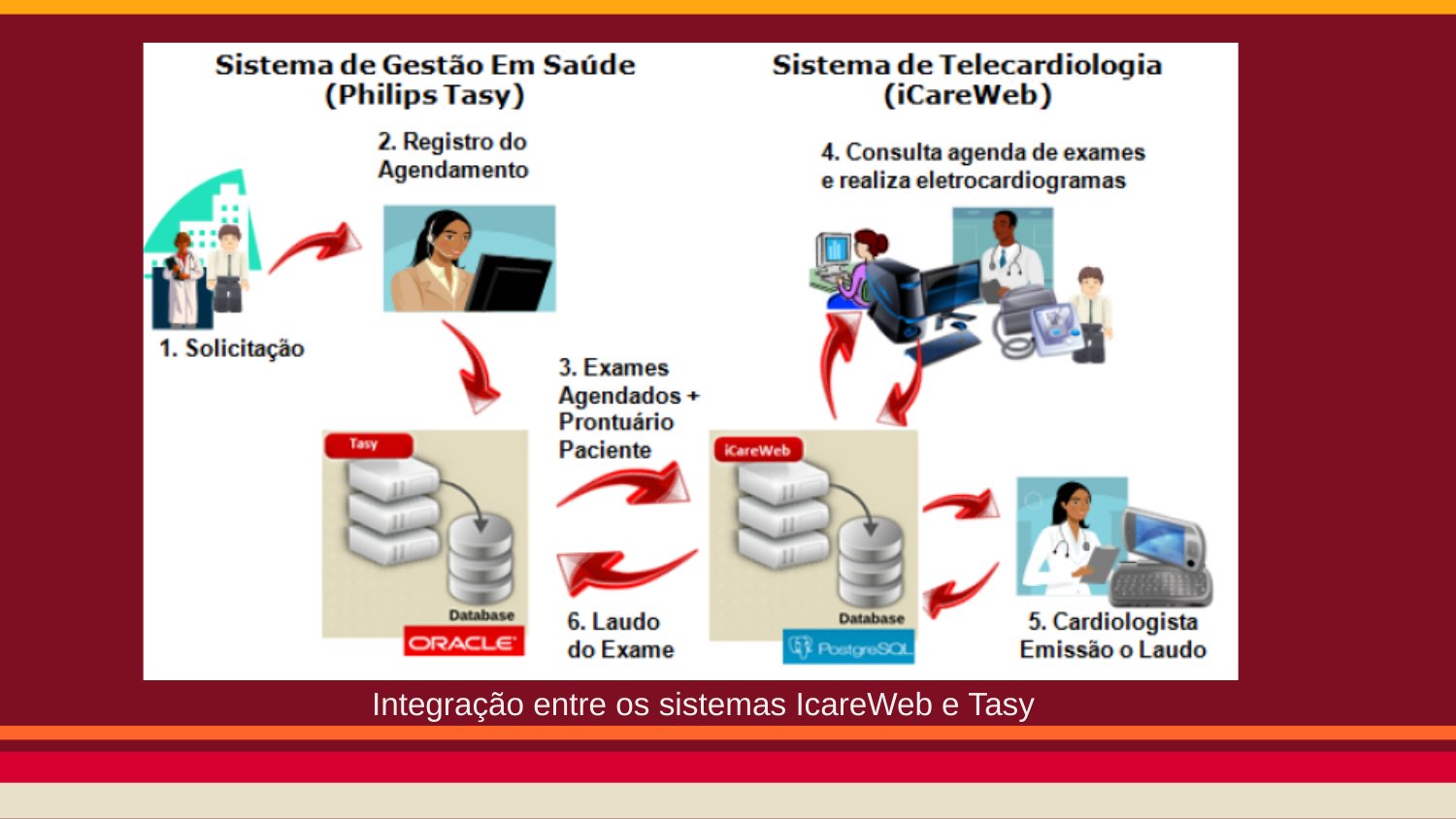

Integração entre os sistemas IcareWeb e Tasy